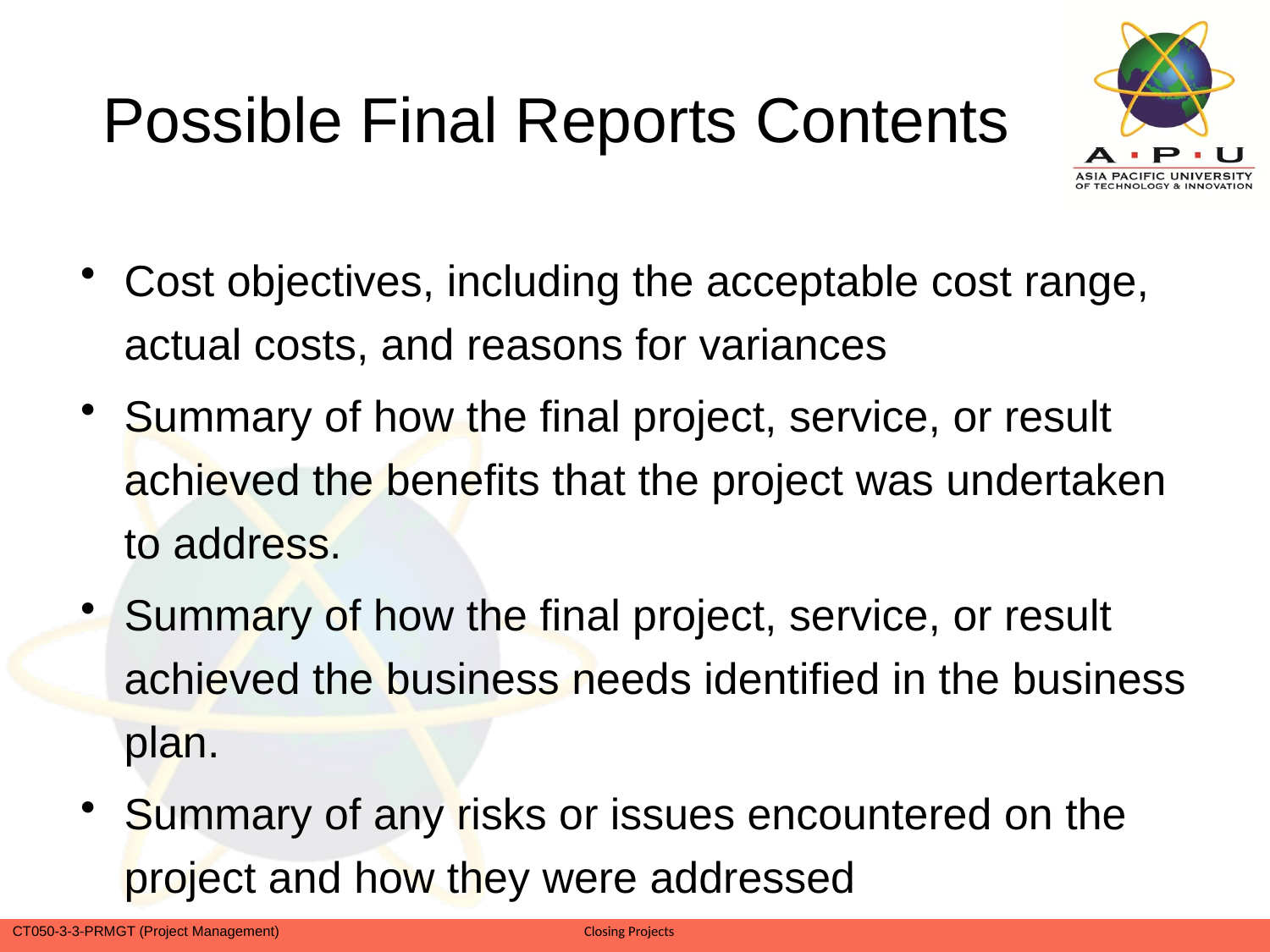

# Possible Final Reports Contents
Cost objectives, including the acceptable cost range, actual costs, and reasons for variances
Summary of how the final project, service, or result achieved the benefits that the project was undertaken to address.
Summary of how the final project, service, or result achieved the business needs identified in the business plan.
Summary of any risks or issues encountered on the project and how they were addressed